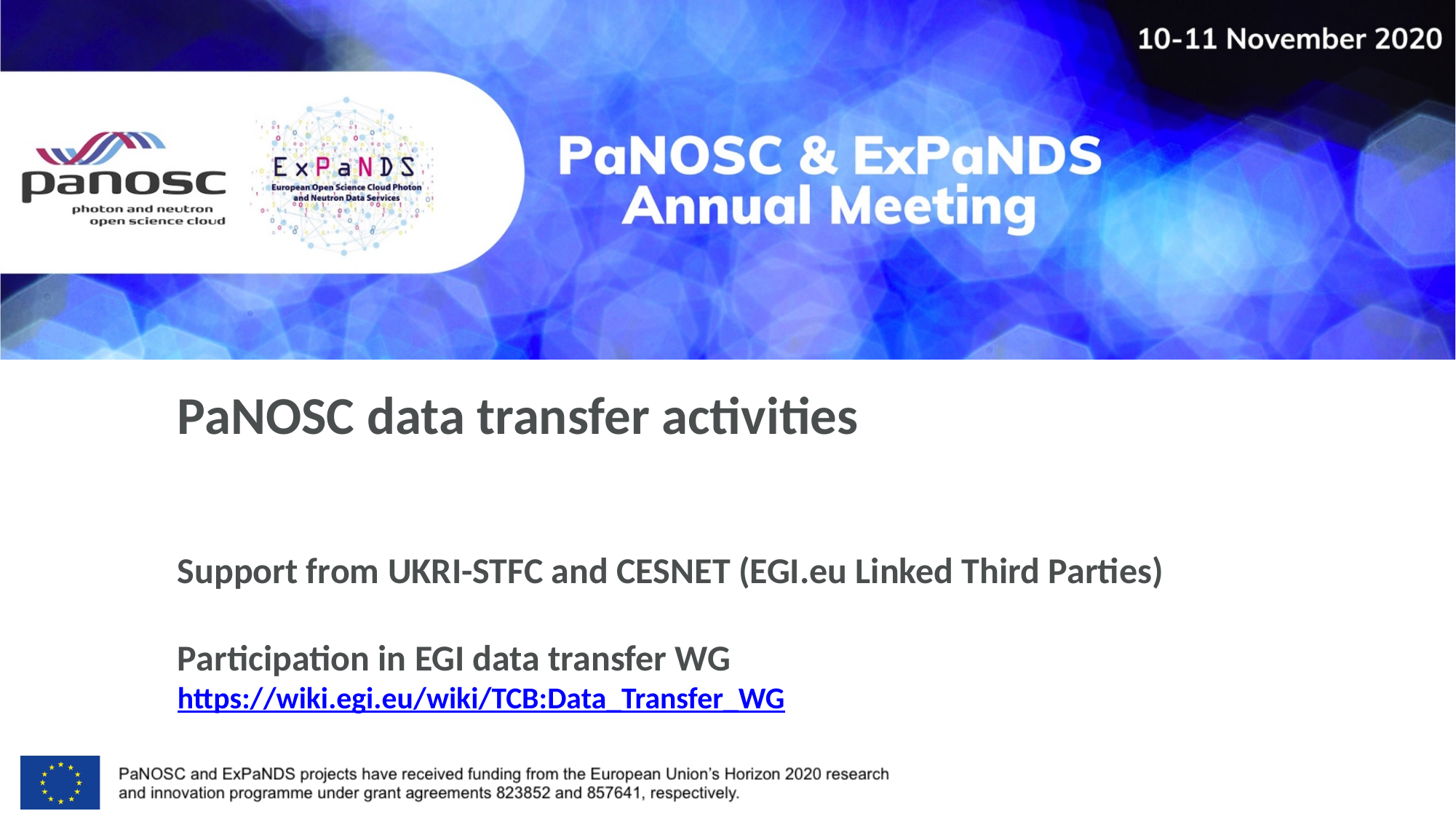

# PaNOSC data transfer activities
Support from UKRI-STFC and CESNET (EGI.eu Linked Third Parties)

Participation in EGI data transfer WG	https://wiki.egi.eu/wiki/TCB:Data_Transfer_WG